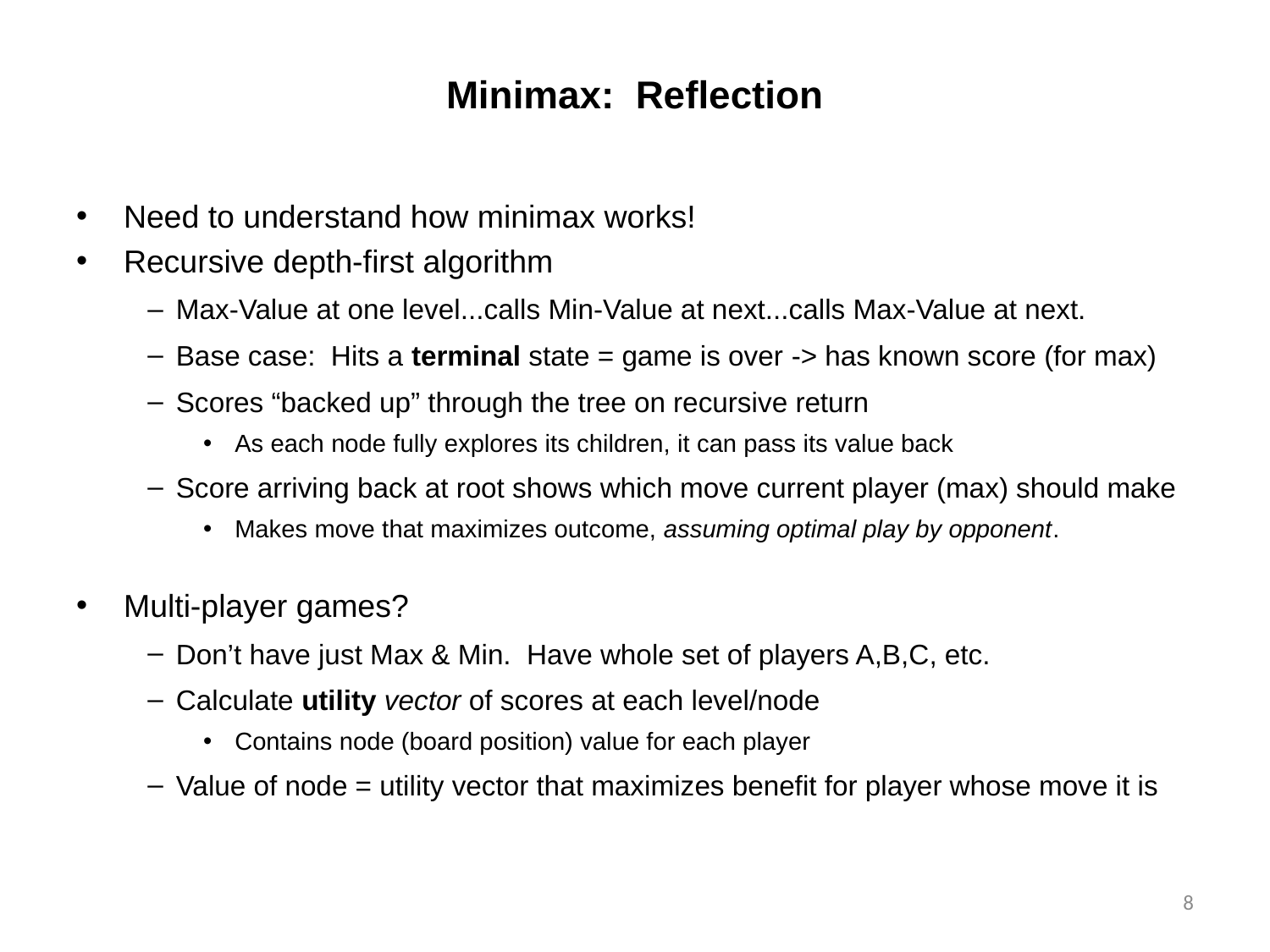

Minimax:  Reflection
Need to understand how minimax works!
Recursive depth-first algorithm
Max-Value at one level...calls Min-Value at next...calls Max-Value at next.
Base case:  Hits a terminal state = game is over -> has known score (for max)
Scores “backed up” through the tree on recursive return
As each node fully explores its children, it can pass its value back
Score arriving back at root shows which move current player (max) should make
Makes move that maximizes outcome, assuming optimal play by opponent.

Multi-player games?
Don’t have just Max & Min.  Have whole set of players A,B,C, etc.
Calculate utility vector of scores at each level/node
Contains node (board position) value for each player
Value of node = utility vector that maximizes benefit for player whose move it is
8